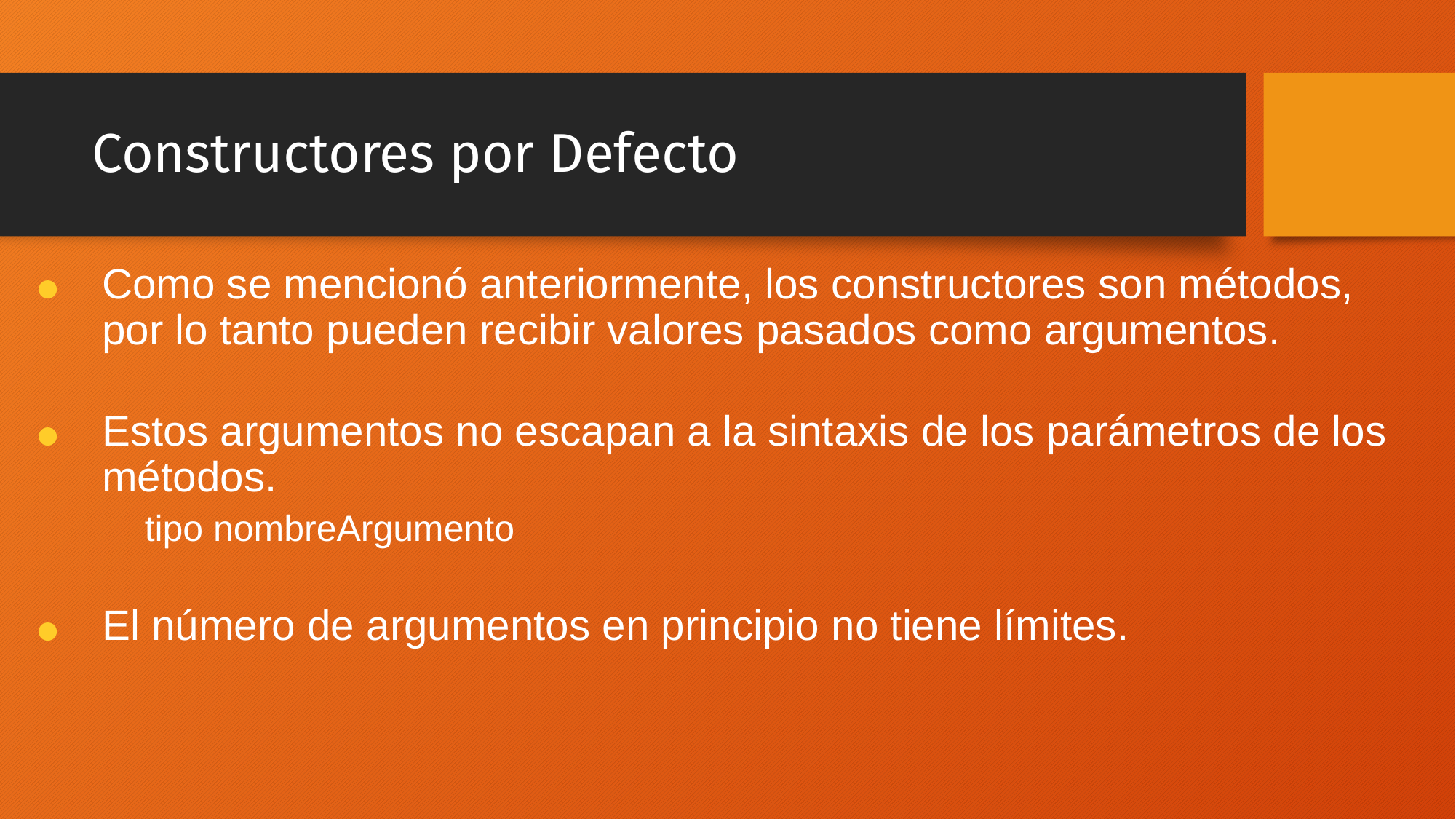

# Constructores por Defecto
Como se mencionó anteriormente, los constructores son métodos, por lo tanto pueden recibir valores pasados como argumentos.

Estos argumentos no escapan a la sintaxis de los parámetros de los métodos.
tipo nombreArgumento

El número de argumentos en principio no tiene límites.